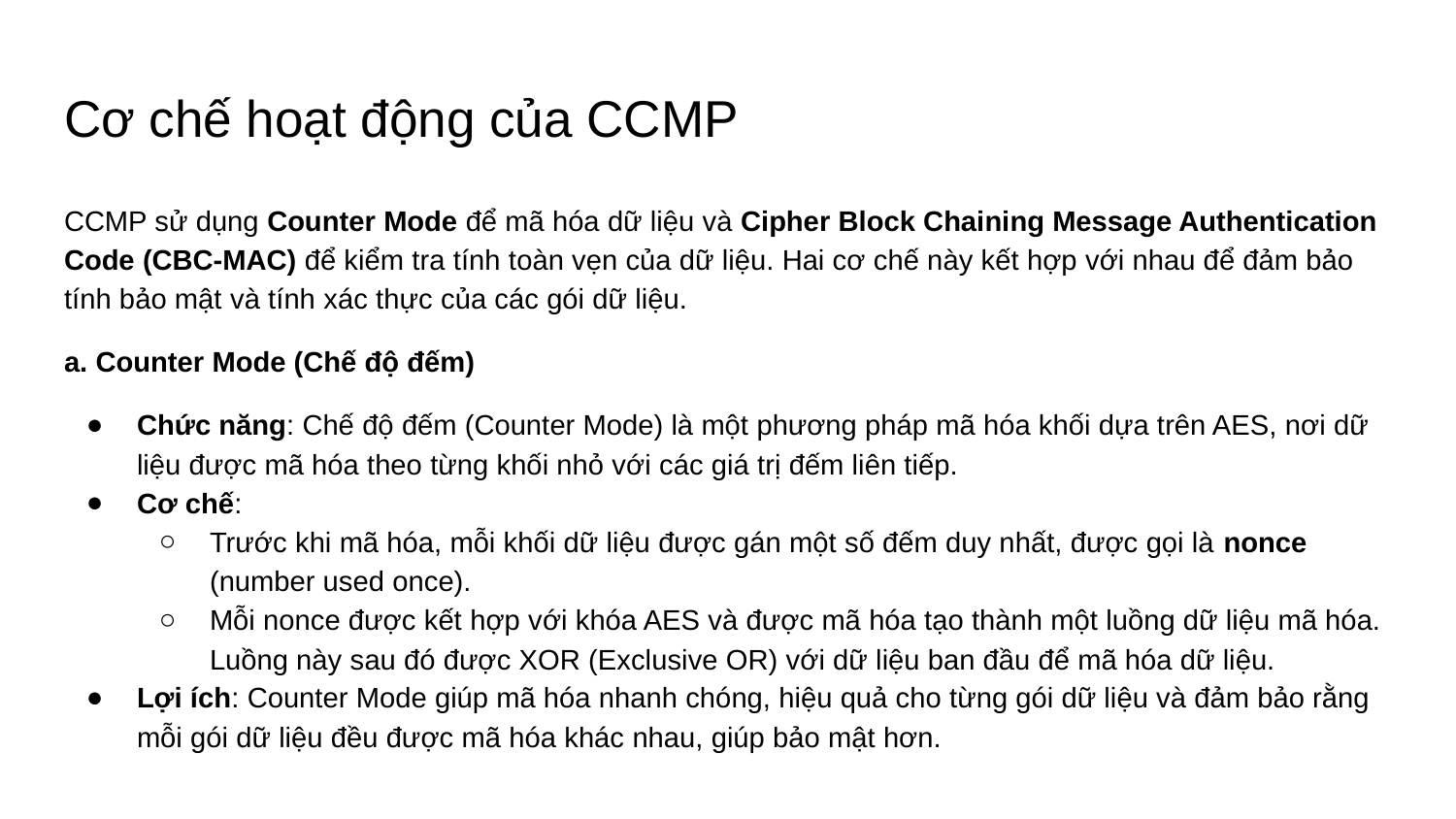

# Cơ chế hoạt động của CCMP
CCMP sử dụng Counter Mode để mã hóa dữ liệu và Cipher Block Chaining Message Authentication Code (CBC-MAC) để kiểm tra tính toàn vẹn của dữ liệu. Hai cơ chế này kết hợp với nhau để đảm bảo tính bảo mật và tính xác thực của các gói dữ liệu.
a. Counter Mode (Chế độ đếm)
Chức năng: Chế độ đếm (Counter Mode) là một phương pháp mã hóa khối dựa trên AES, nơi dữ liệu được mã hóa theo từng khối nhỏ với các giá trị đếm liên tiếp.
Cơ chế:
Trước khi mã hóa, mỗi khối dữ liệu được gán một số đếm duy nhất, được gọi là nonce (number used once).
Mỗi nonce được kết hợp với khóa AES và được mã hóa tạo thành một luồng dữ liệu mã hóa. Luồng này sau đó được XOR (Exclusive OR) với dữ liệu ban đầu để mã hóa dữ liệu.
Lợi ích: Counter Mode giúp mã hóa nhanh chóng, hiệu quả cho từng gói dữ liệu và đảm bảo rằng mỗi gói dữ liệu đều được mã hóa khác nhau, giúp bảo mật hơn.